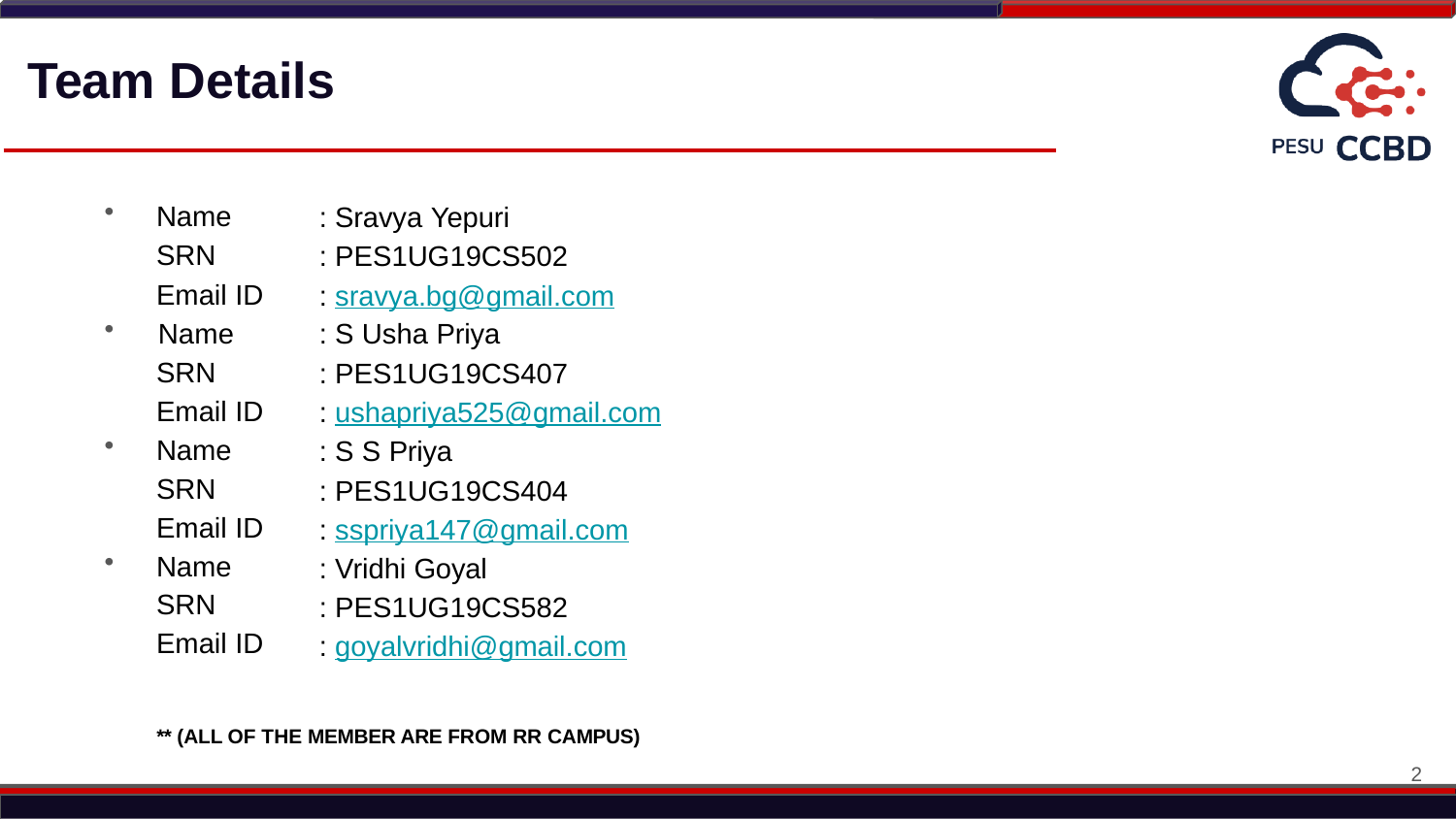

# Team Details
Name  SRN  Email ID
Name
SRN
Email ID
Name  SRN  Email ID
Name  SRN  Email ID
: Sravya Yepuri
: PES1UG19CS502
: sravya.bg@gmail.com
: S Usha Priya
: PES1UG19CS407
: ushapriya525@gmail.com
: S S Priya
: PES1UG19CS404
: sspriya147@gmail.com
: Vridhi Goyal
: PES1UG19CS582
: goyalvridhi@gmail.com
** (ALL OF THE MEMBER ARE FROM RR CAMPUS)
2